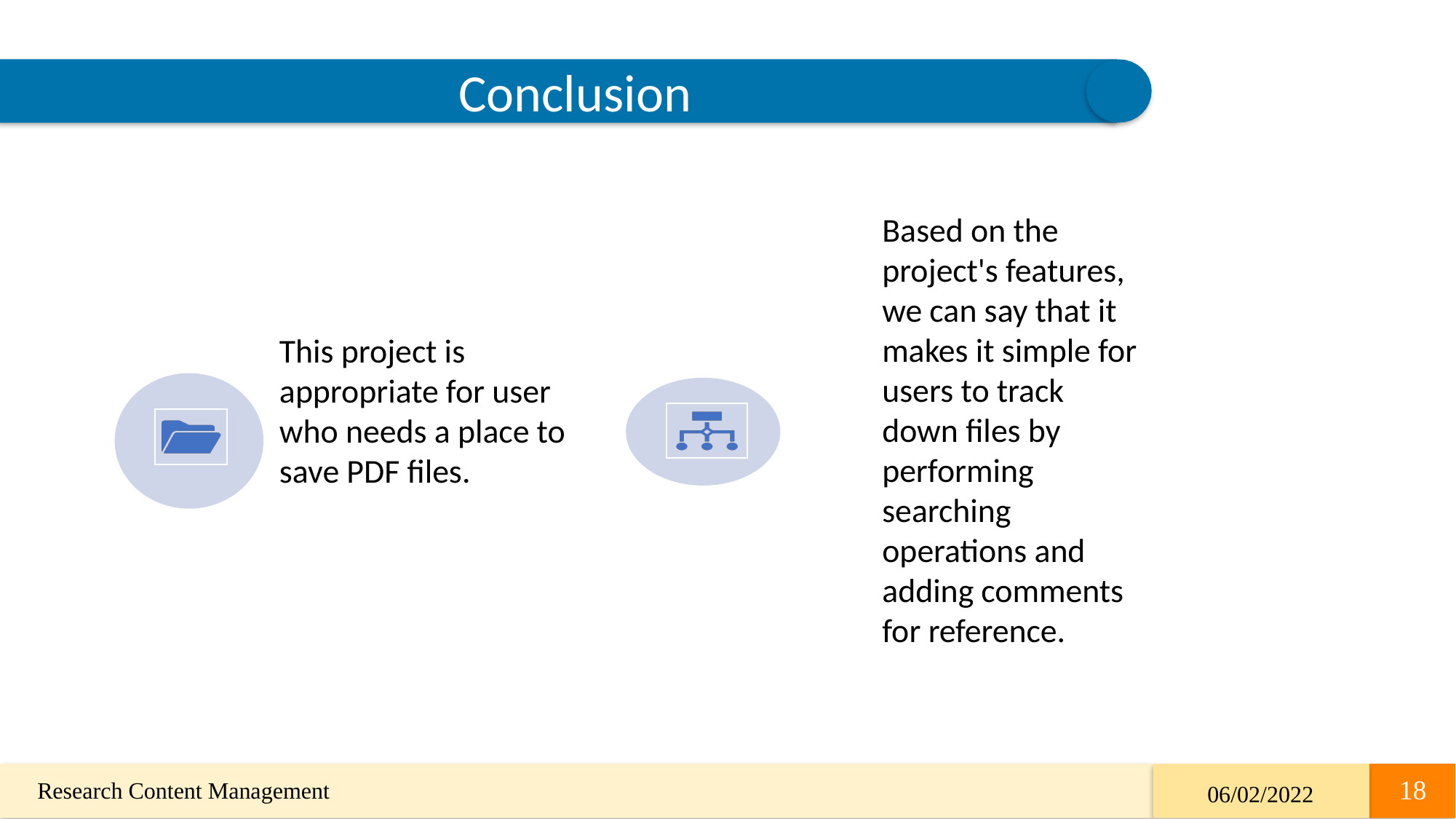

Conclusion

This project is appropriate for user who needs a place to save PDF files.
Based on the project's features, we can say that it makes it simple for users to track down files by performing searching operations and adding comments for reference.
18

 Research Content Management
06/02/2022
18